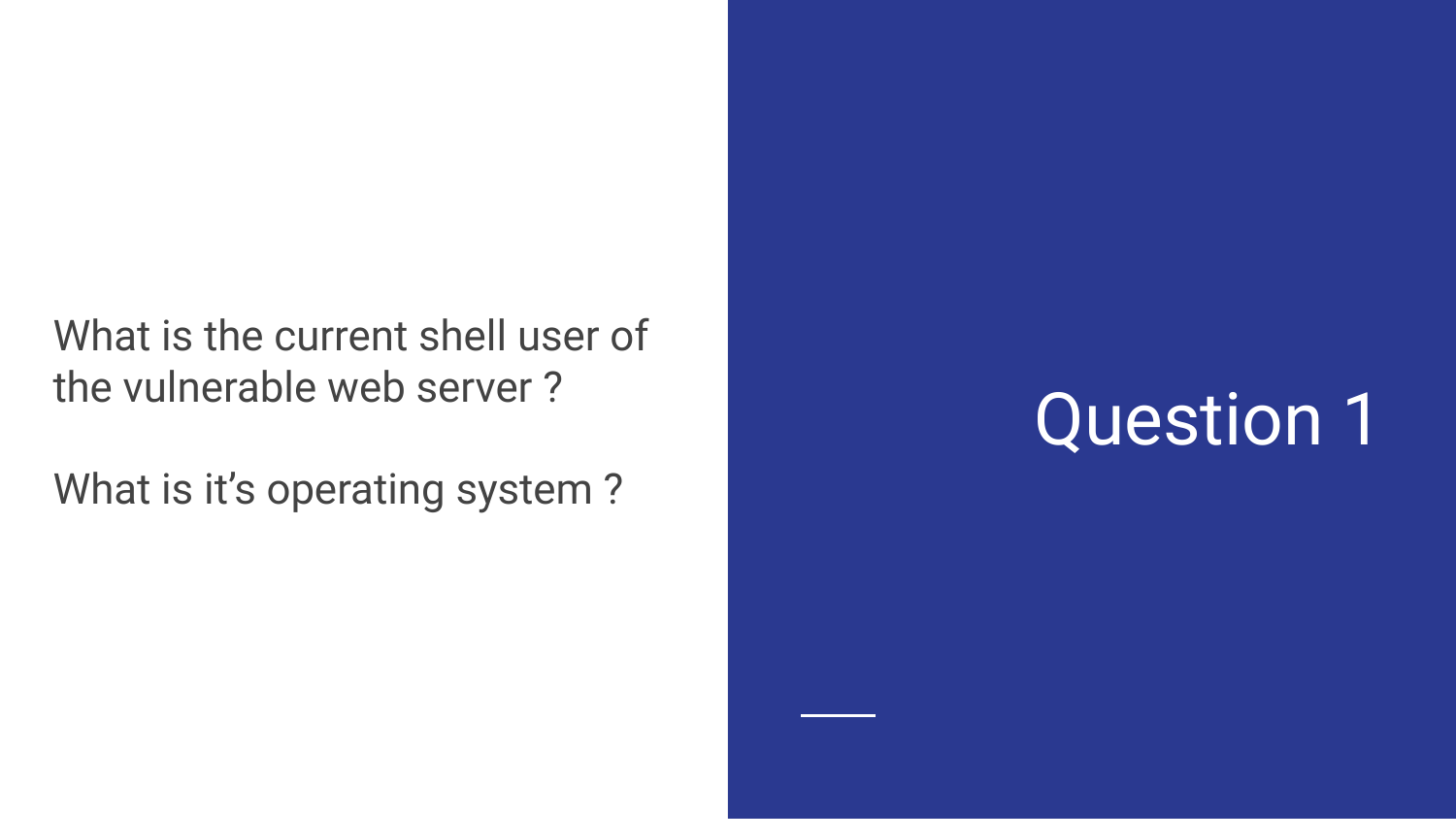

Question 1
What is the current shell user of the vulnerable web server ?

What is it’s operating system ?